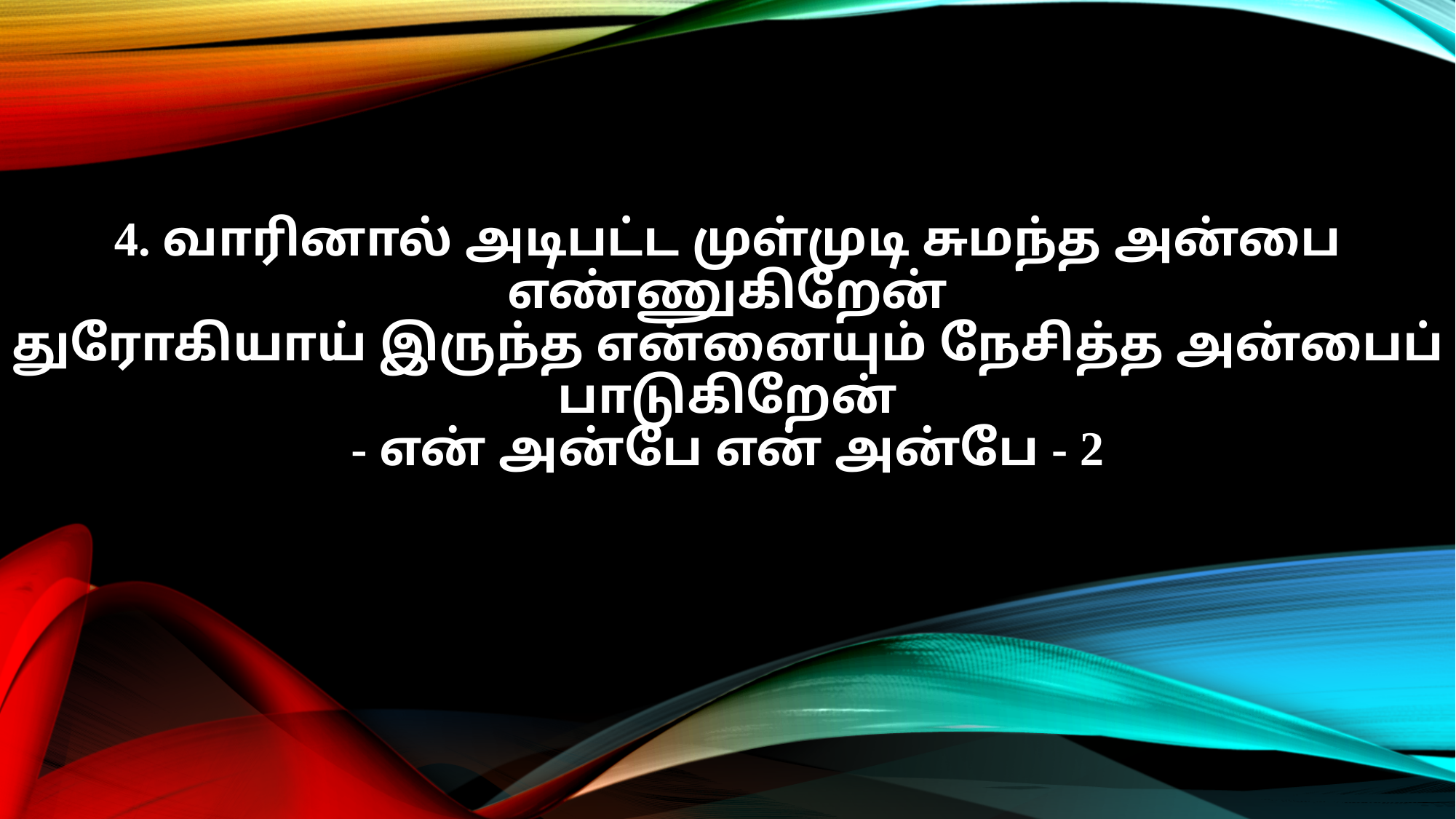

4. வாரினால் அடிபட்ட முள்முடி சுமந்த அன்பை எண்ணுகிறேன்
துரோகியாய் இருந்த என்னையும் நேசித்த அன்பைப் பாடுகிறேன்
- என் அன்பே என் அன்பே - 2